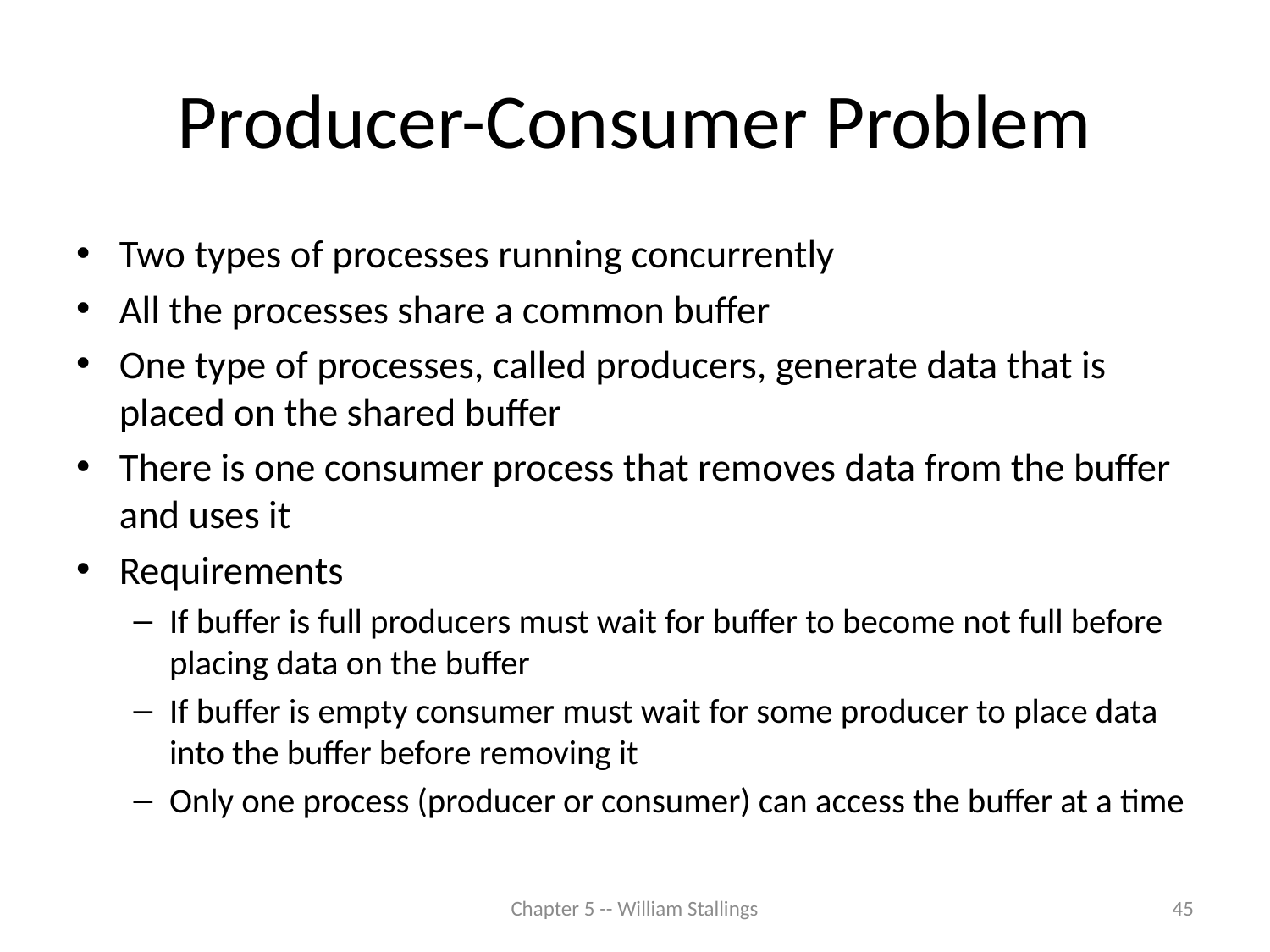

# Producer-Consumer Problem
Two types of processes running concurrently
All the processes share a common buffer
One type of processes, called producers, generate data that is placed on the shared buffer
There is one consumer process that removes data from the buffer and uses it
Requirements
If buffer is full producers must wait for buffer to become not full before placing data on the buffer
If buffer is empty consumer must wait for some producer to place data into the buffer before removing it
Only one process (producer or consumer) can access the buffer at a time
Chapter 5 -- William Stallings
45